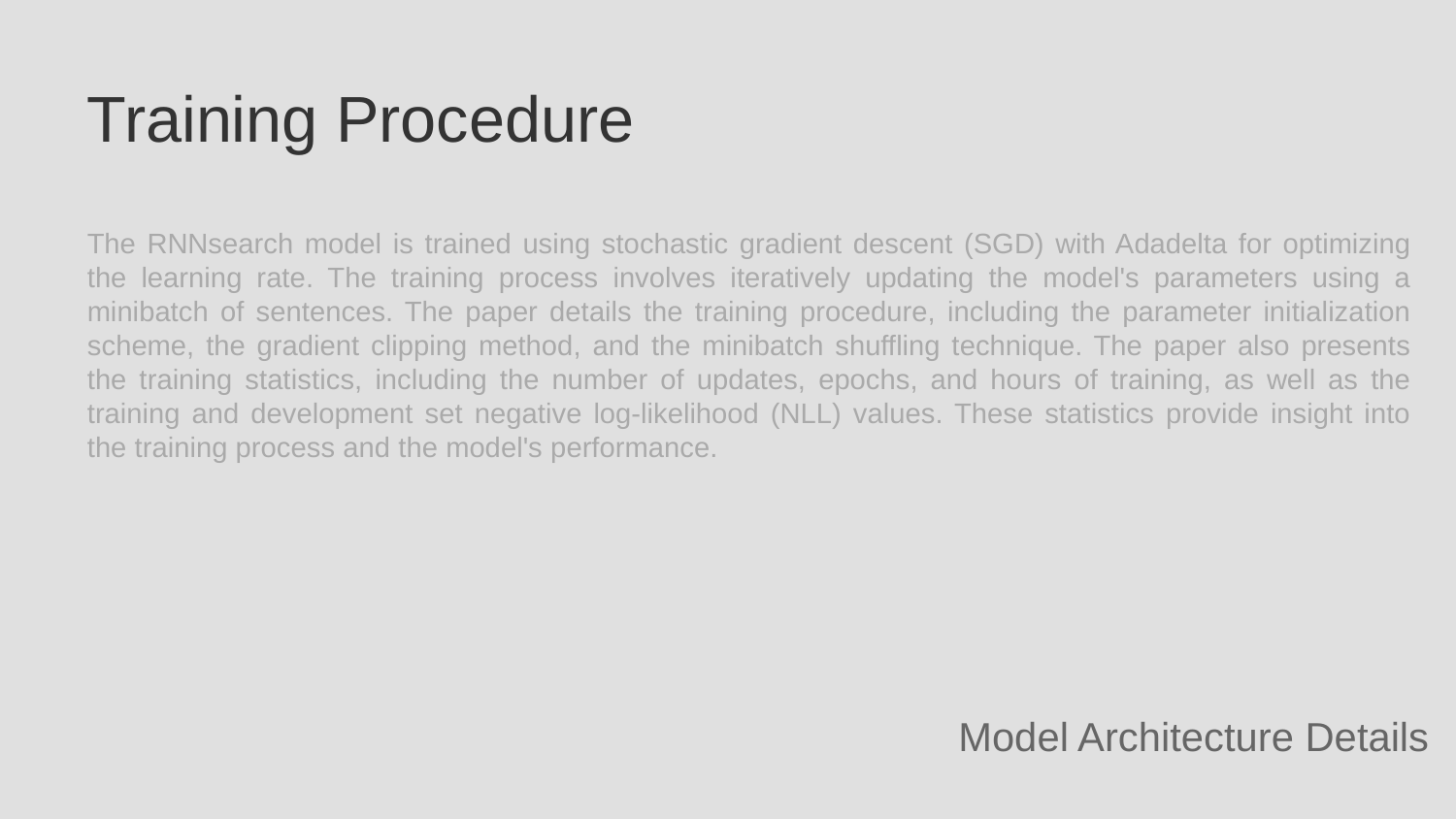

Training Procedure
The RNNsearch model is trained using stochastic gradient descent (SGD) with Adadelta for optimizing the learning rate. The training process involves iteratively updating the model's parameters using a minibatch of sentences. The paper details the training procedure, including the parameter initialization scheme, the gradient clipping method, and the minibatch shuffling technique. The paper also presents the training statistics, including the number of updates, epochs, and hours of training, as well as the training and development set negative log-likelihood (NLL) values. These statistics provide insight into the training process and the model's performance.
Model Architecture Details